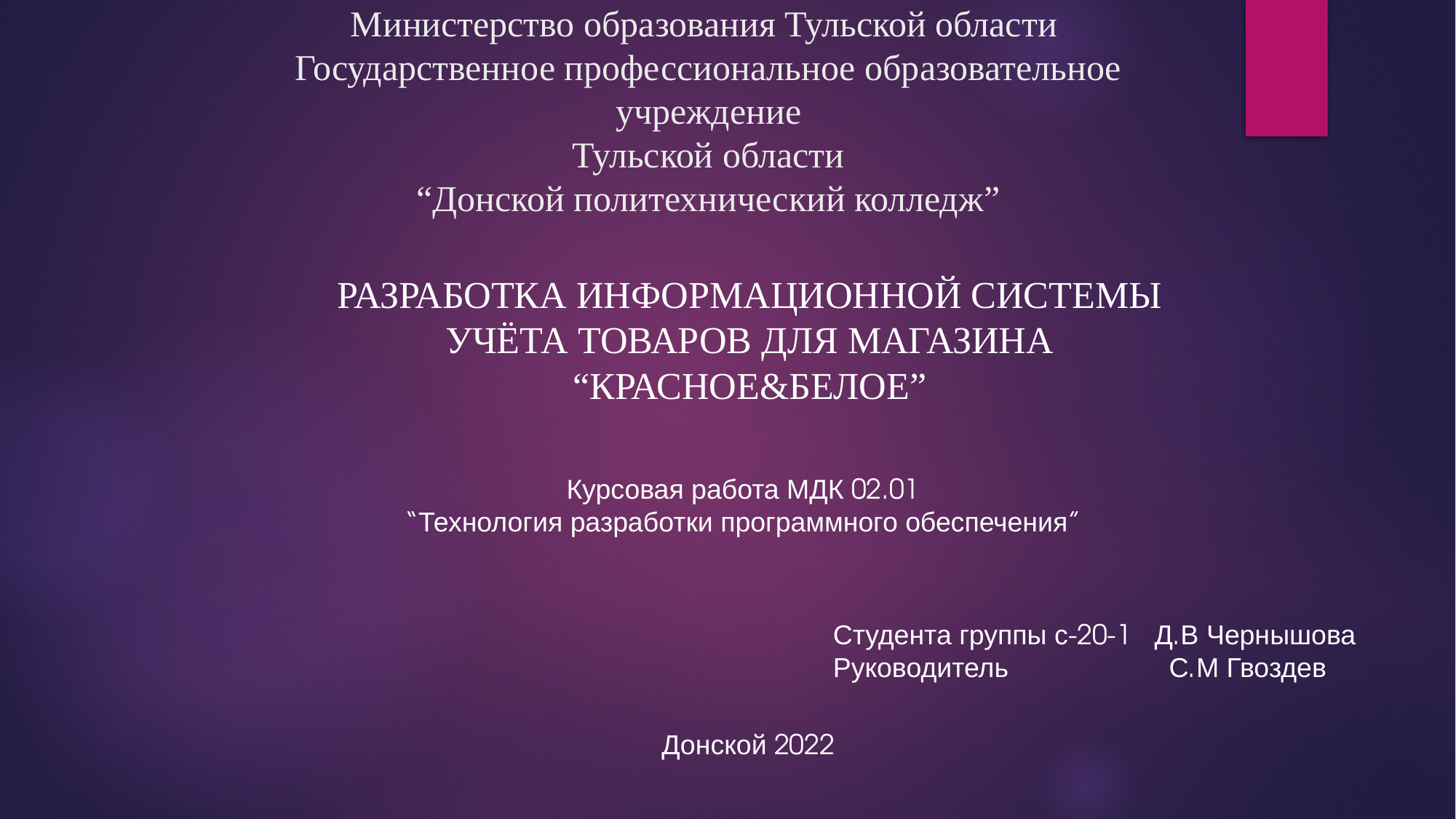

# Министерство образования Тульской области Государственное профессиональное образовательное учреждение Тульской области “Донской политехнический колледж”
РАЗРАБОТКА ИНФОРМАЦИОННОЙ СИСТЕМЫ УЧЁТА ТОВАРОВ ДЛЯ МАГАЗИНА “Красное&Белое”
Курсовая работа МДК 02.01
“Технология разработки программного обеспечения”
Студента группы с-20-1   Д.В Чернышова
Руководитель                     С.М Гвоздев

Донской 2022